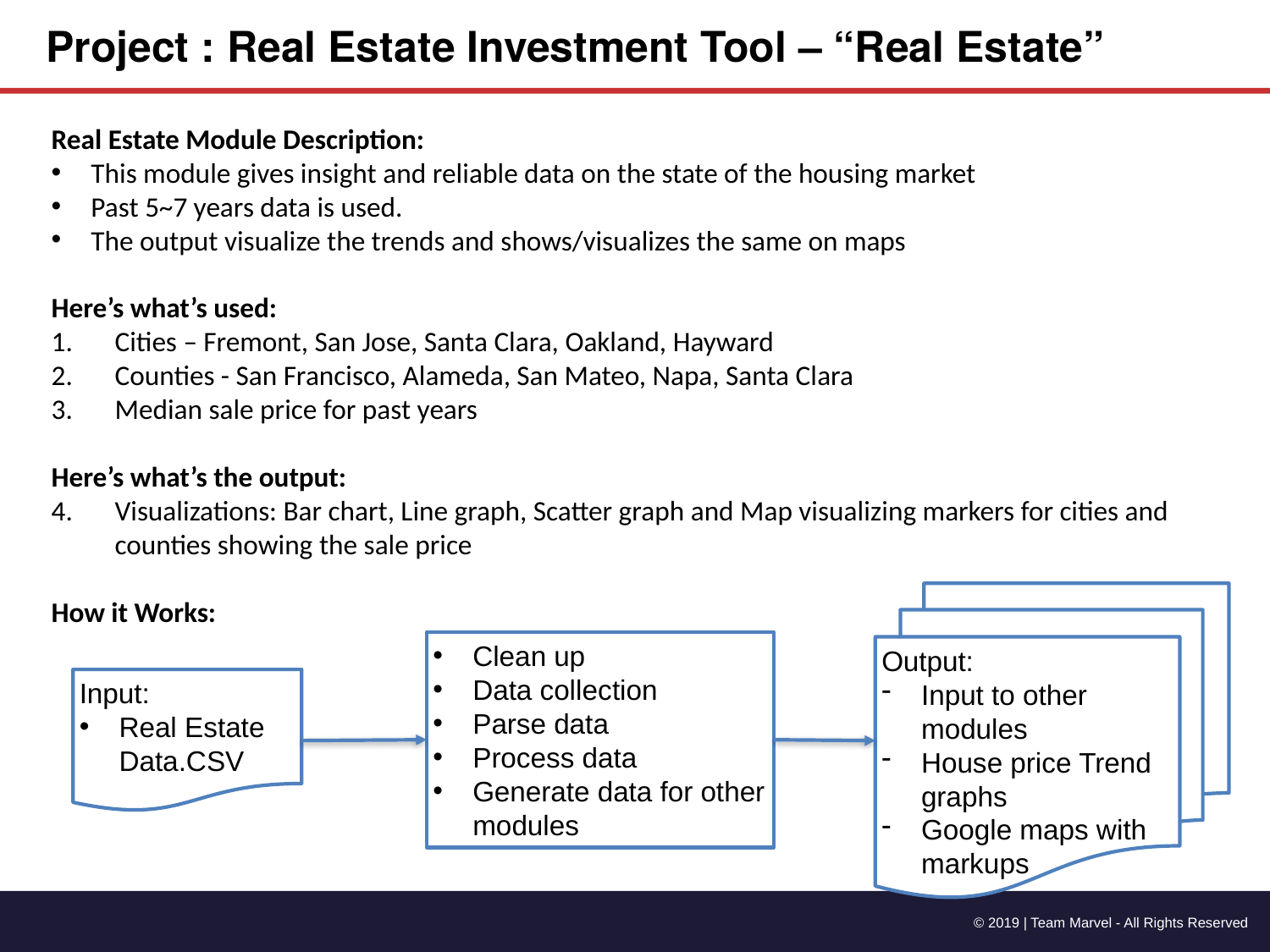

Project : Real Estate Investment Tool – “Real Estate”
Real Estate Module Description:
This module gives insight and reliable data on the state of the housing market
Past 5~7 years data is used.
The output visualize the trends and shows/visualizes the same on maps

Here’s what’s used:
Cities – Fremont, San Jose, Santa Clara, Oakland, Hayward
Counties - San Francisco, Alameda, San Mateo, Napa, Santa Clara
Median sale price for past years

Here’s what’s the output:
Visualizations: Bar chart, Line graph, Scatter graph and Map visualizing markers for cities and counties showing the sale price

How it Works:
Output:
Input to other modules
House price Trend graphs
Google maps with markups
Clean up
Data collection
Parse data
Process data
Generate data for other modules
Input:
Real Estate Data.CSV